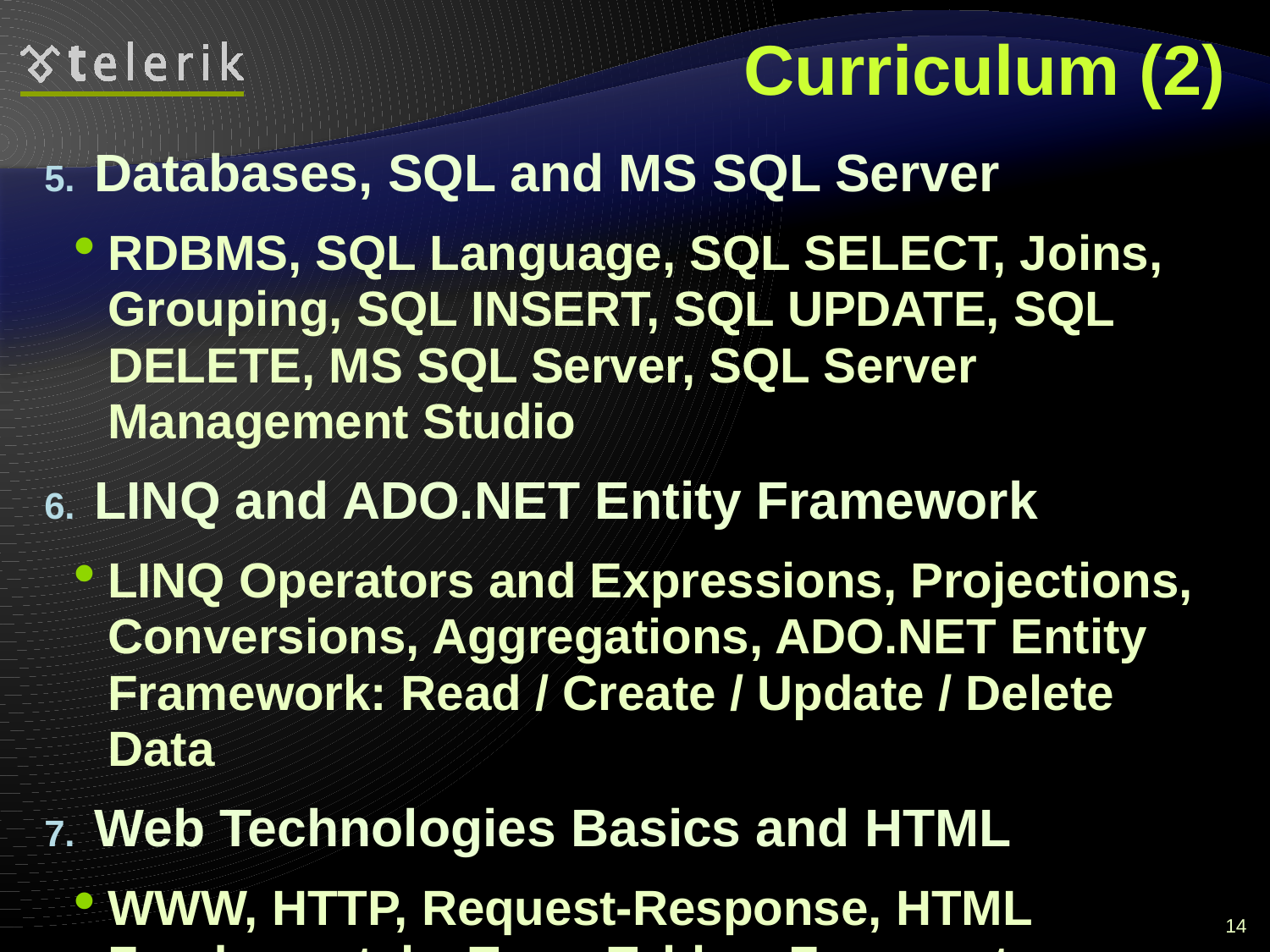

# Curriculum (2)
Databases, SQL and MS SQL Server
RDBMS, SQL Language, SQL SELECT, Joins, Grouping, SQL INSERT, SQL UPDATE, SQL DELETE, MS SQL Server, SQL Server Management Studio
LINQ and ADO.NET Entity Framework
LINQ Operators and Expressions, Projections, Conversions, Aggregations, ADO.NET Entity Framework: Read / Create / Update / Delete Data
Web Technologies Basics and HTML
WWW, HTTP, Request-Response, HTML Fundamentals, Tags, Tables, Forms, etc.
14